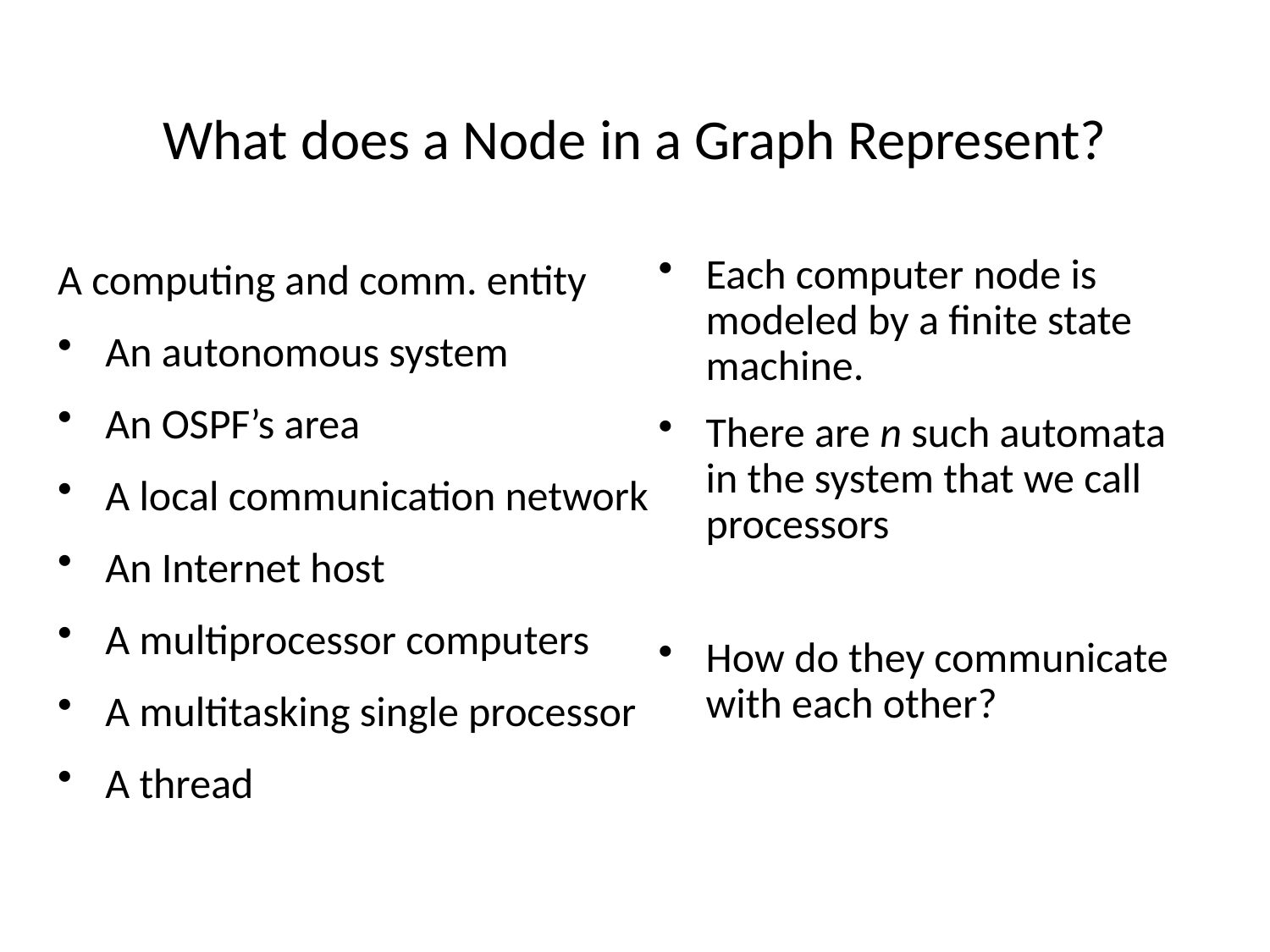

# What does a Node in a Graph Represent?
A computing and comm. entity
An autonomous system
An OSPF’s area
A local communication network
An Internet host
A multiprocessor computers
A multitasking single processor
A thread
Each computer node is modeled by a finite state machine.
There are n such automata in the system that we call processors

How do they communicate with each other?

2-15
Chapter 2 - Definitions, Techniques and Paradigms